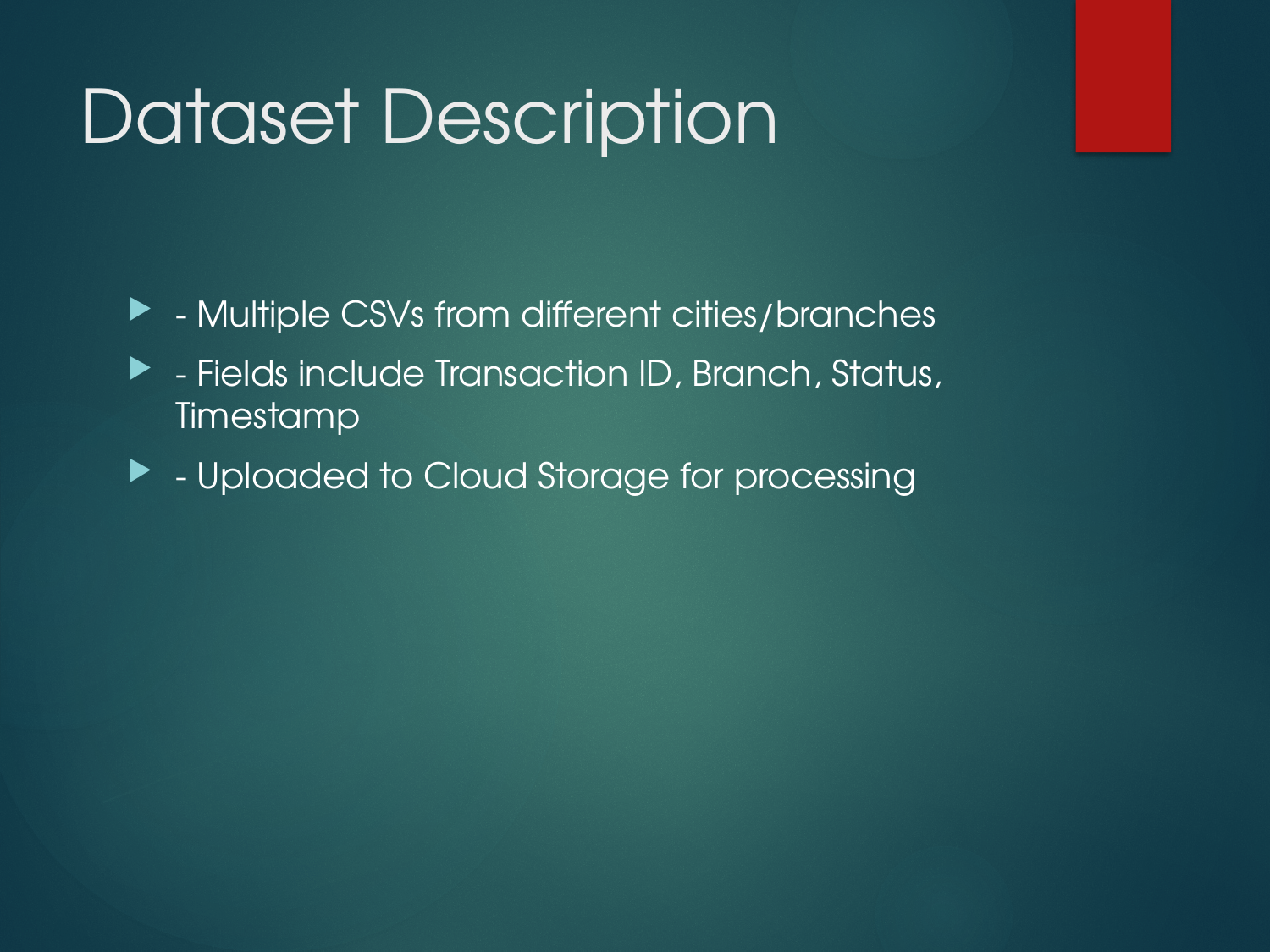

# Dataset Description
- Multiple CSVs from different cities/branches
- Fields include Transaction ID, Branch, Status, Timestamp
- Uploaded to Cloud Storage for processing